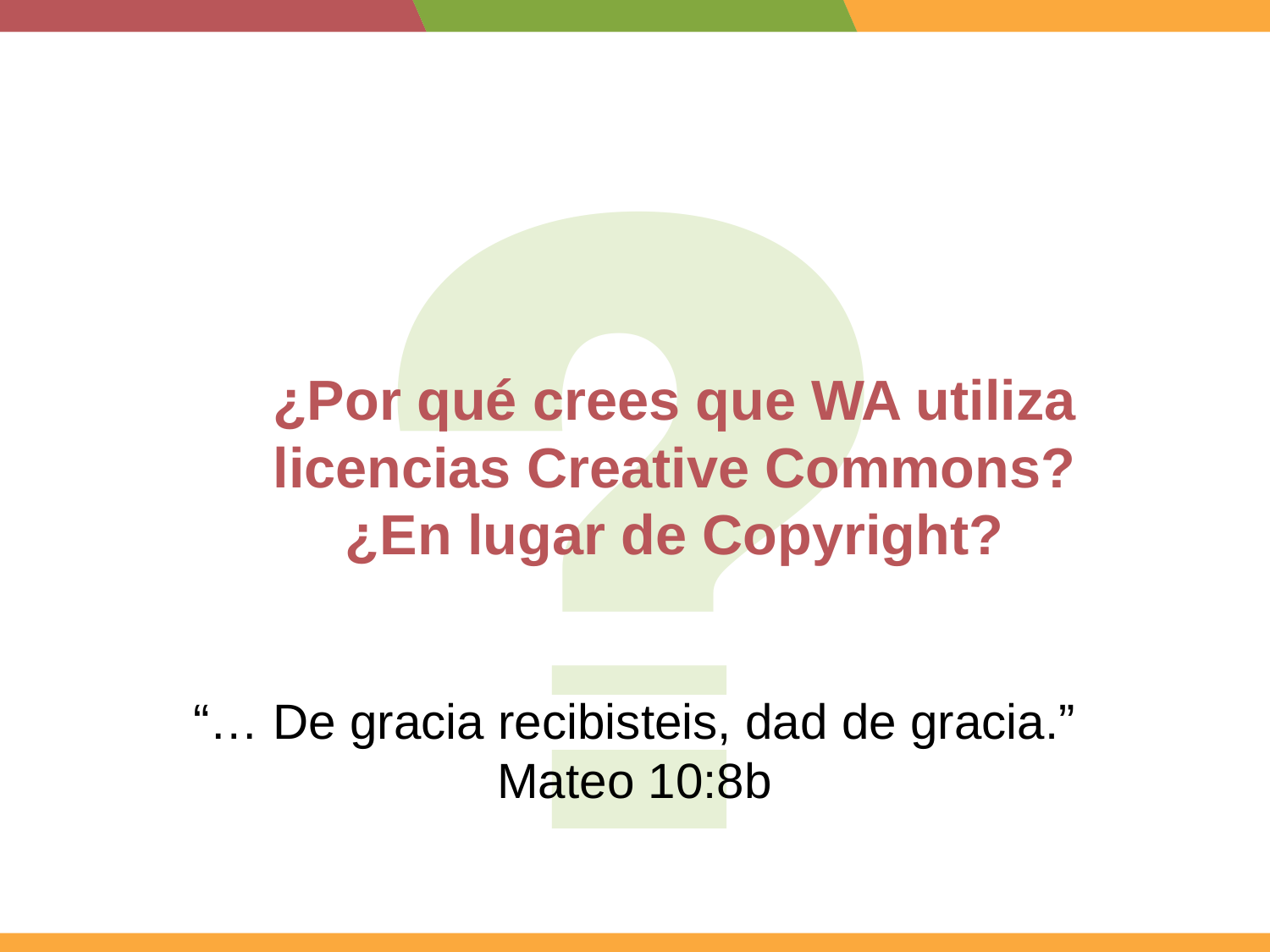

?
¿Por qué crees que WA utiliza licencias Creative Commons?
¿En lugar de Copyright?
“… De gracia recibisteis, dad de gracia.”
Mateo 10:8b